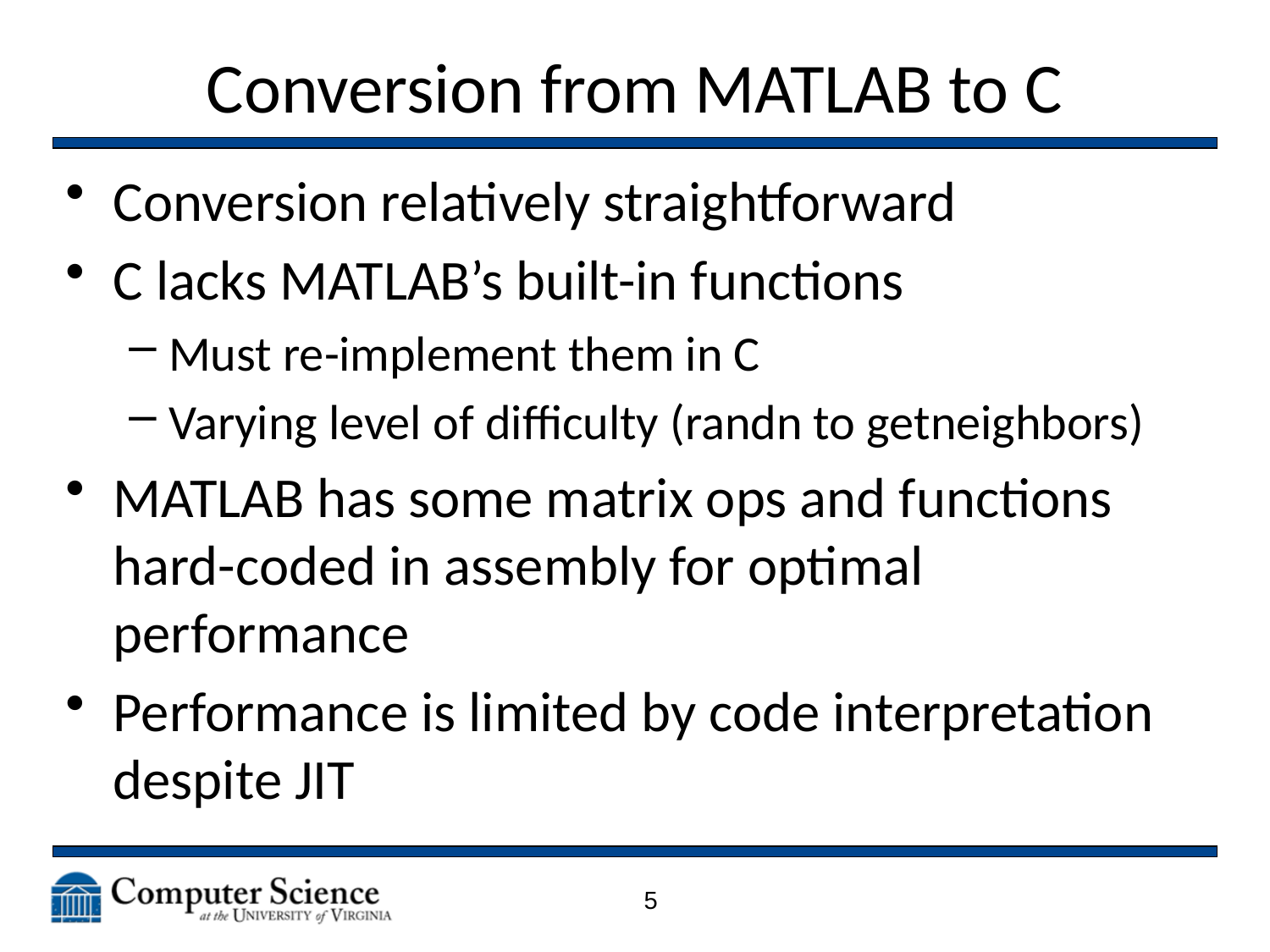

# Conversion from MATLAB to C
Conversion relatively straightforward
C lacks MATLAB’s built-in functions
Must re-implement them in C
Varying level of difficulty (randn to getneighbors)
MATLAB has some matrix ops and functions hard-coded in assembly for optimal performance
Performance is limited by code interpretation despite JIT
5